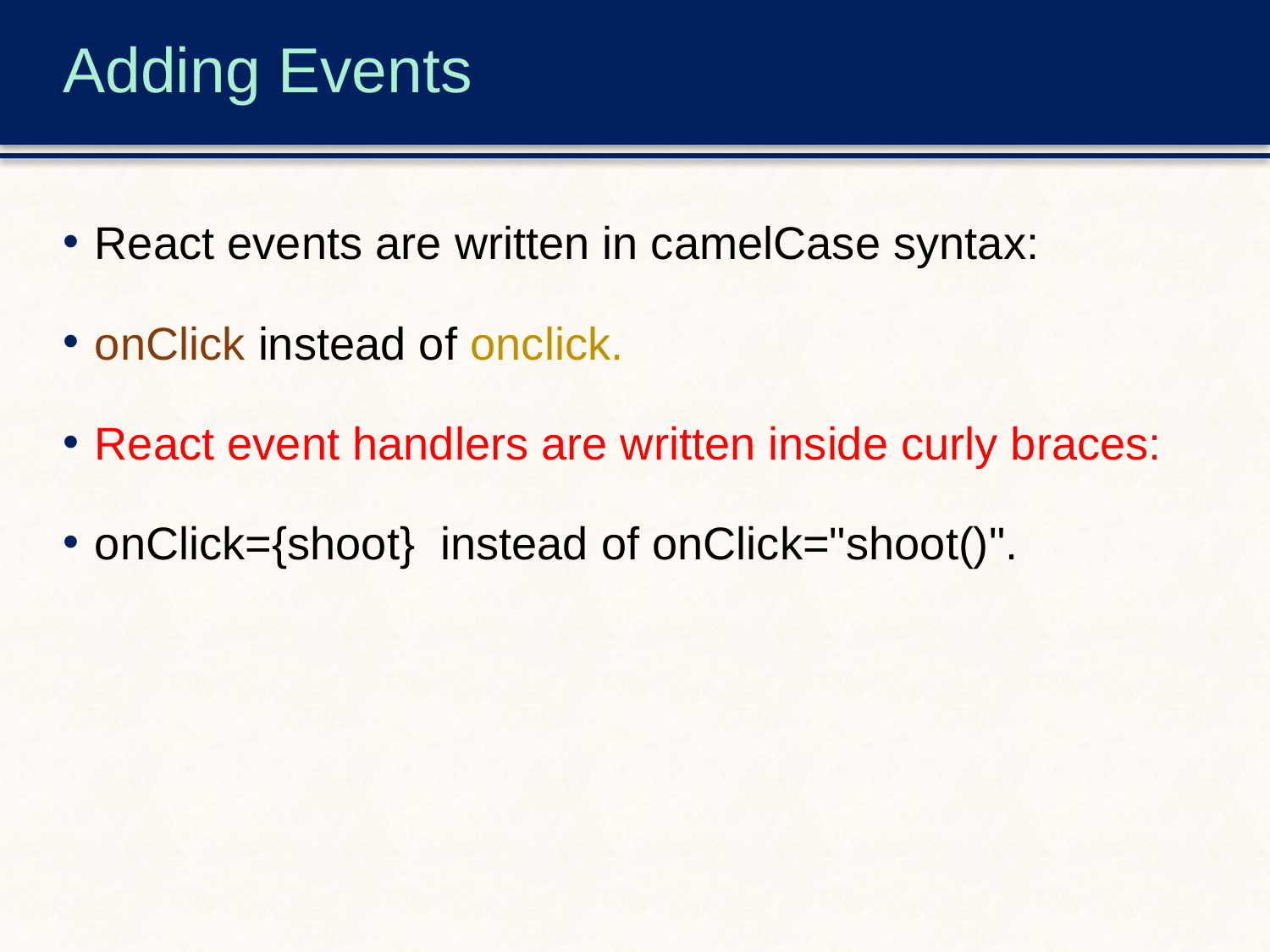

# Adding Events
React events are written in camelCase syntax:
onClick instead of onclick.
React event handlers are written inside curly braces:
onClick={shoot}  instead of onClick="shoot()".